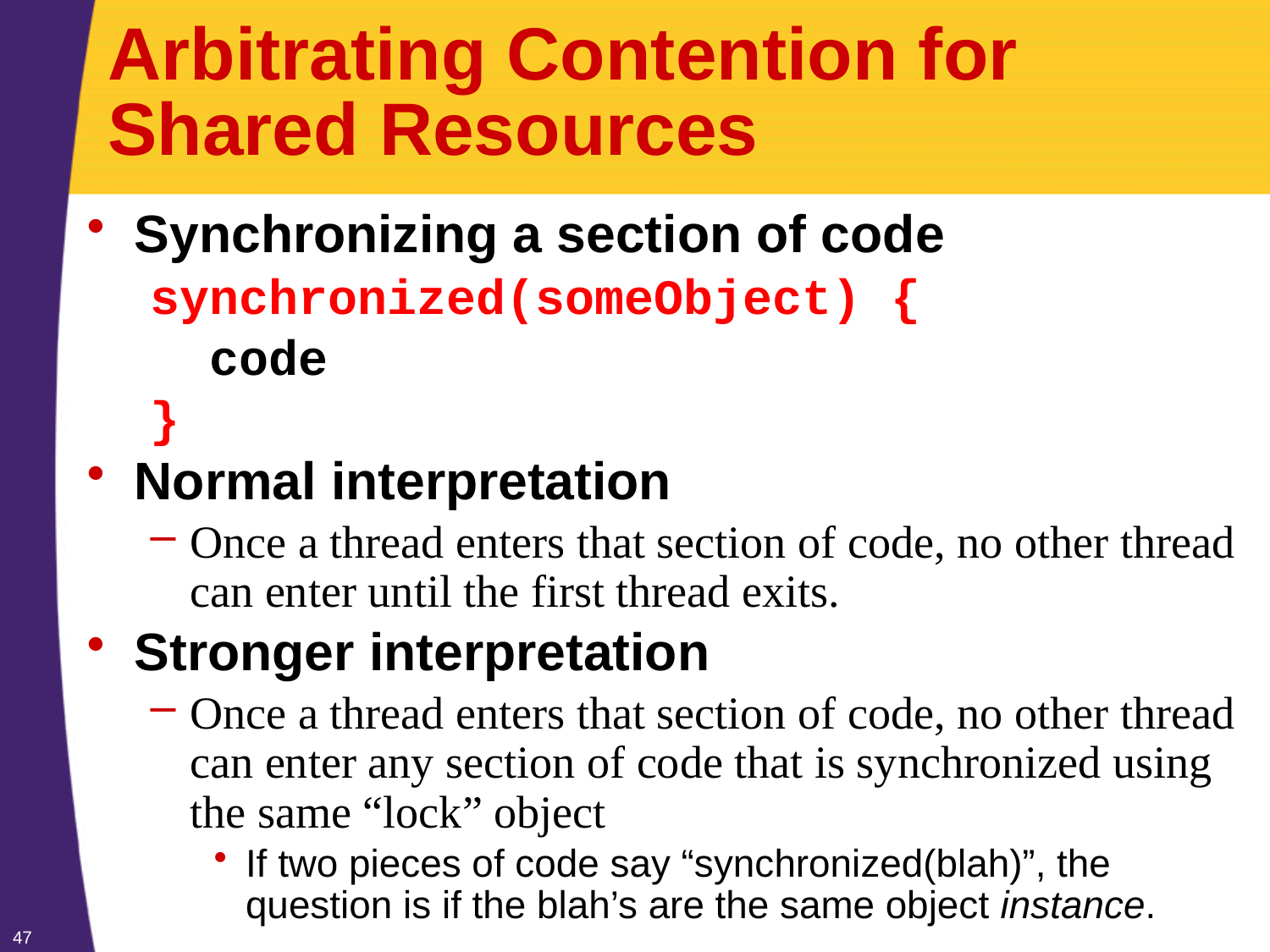

# Arbitrating Contention for Shared Resources
Synchronizing a section of code
synchronized(someObject) {
  code
}
Normal interpretation
Once a thread enters that section of code, no other thread can enter until the first thread exits.
Stronger interpretation
Once a thread enters that section of code, no other thread can enter any section of code that is synchronized using the same “lock” object
If two pieces of code say “synchronized(blah)”, the question is if the blah’s are the same object instance.
47